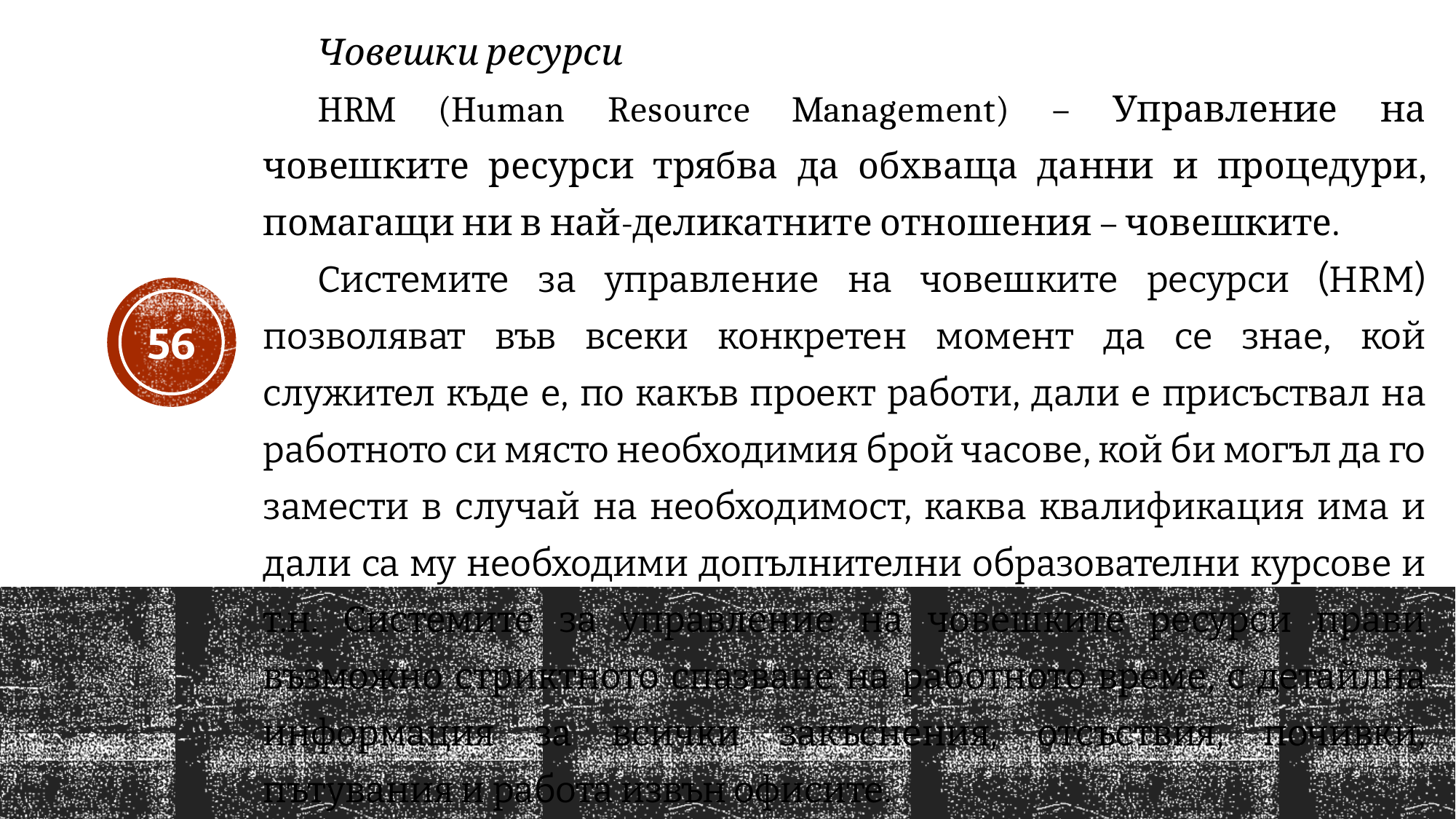

Човешки ресурси
HRM (Human Resource Management) – Управление на човешките ресурси трябва да обхваща данни и процедури, помагащи ни в най-деликатните отношения – човешките.
Системите за управление на човешките ресурси (HRM) позволяват във всеки конкретен момент да се знае, кой служител къде е, по какъв проект работи, дали е присъствал на работното си място необходимия брой часове, кой би могъл да го замести в случай на необходимост, каква квалификация има и дали са му необходими допълнителни образователни курсове и т.н. Системите за управление на човешките ресурси прави възможно стриктното спазване на работното време, с детайлна информация за всички закъснения, отсъствия, почивки, пътувания и работа извън офисите.

56